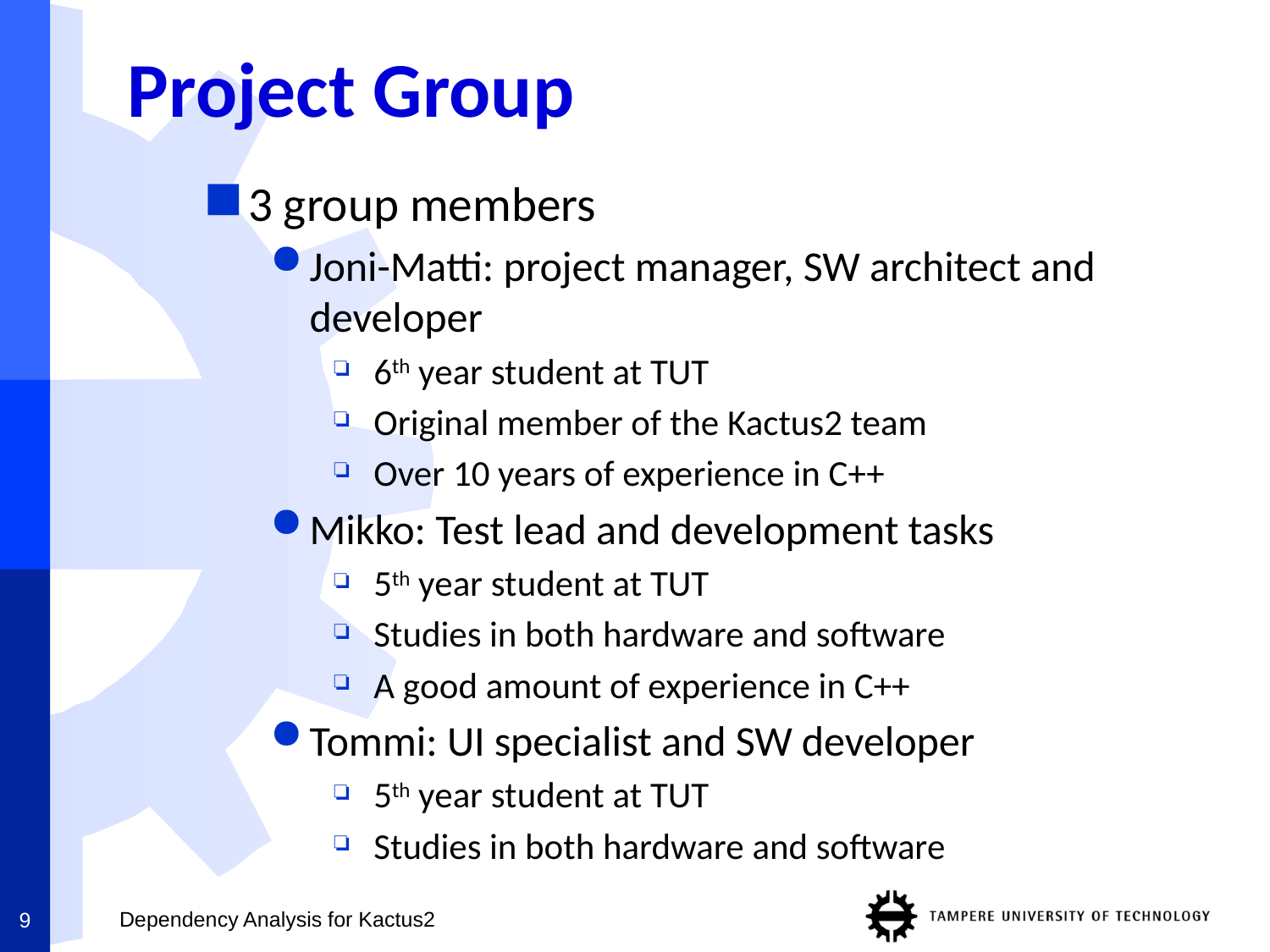

# Project Group
3 group members
Joni-Matti: project manager, SW architect and developer
6th year student at TUT
Original member of the Kactus2 team
Over 10 years of experience in C++
Mikko: Test lead and development tasks
5th year student at TUT
Studies in both hardware and software
A good amount of experience in C++
Tommi: UI specialist and SW developer
5th year student at TUT
Studies in both hardware and software
9